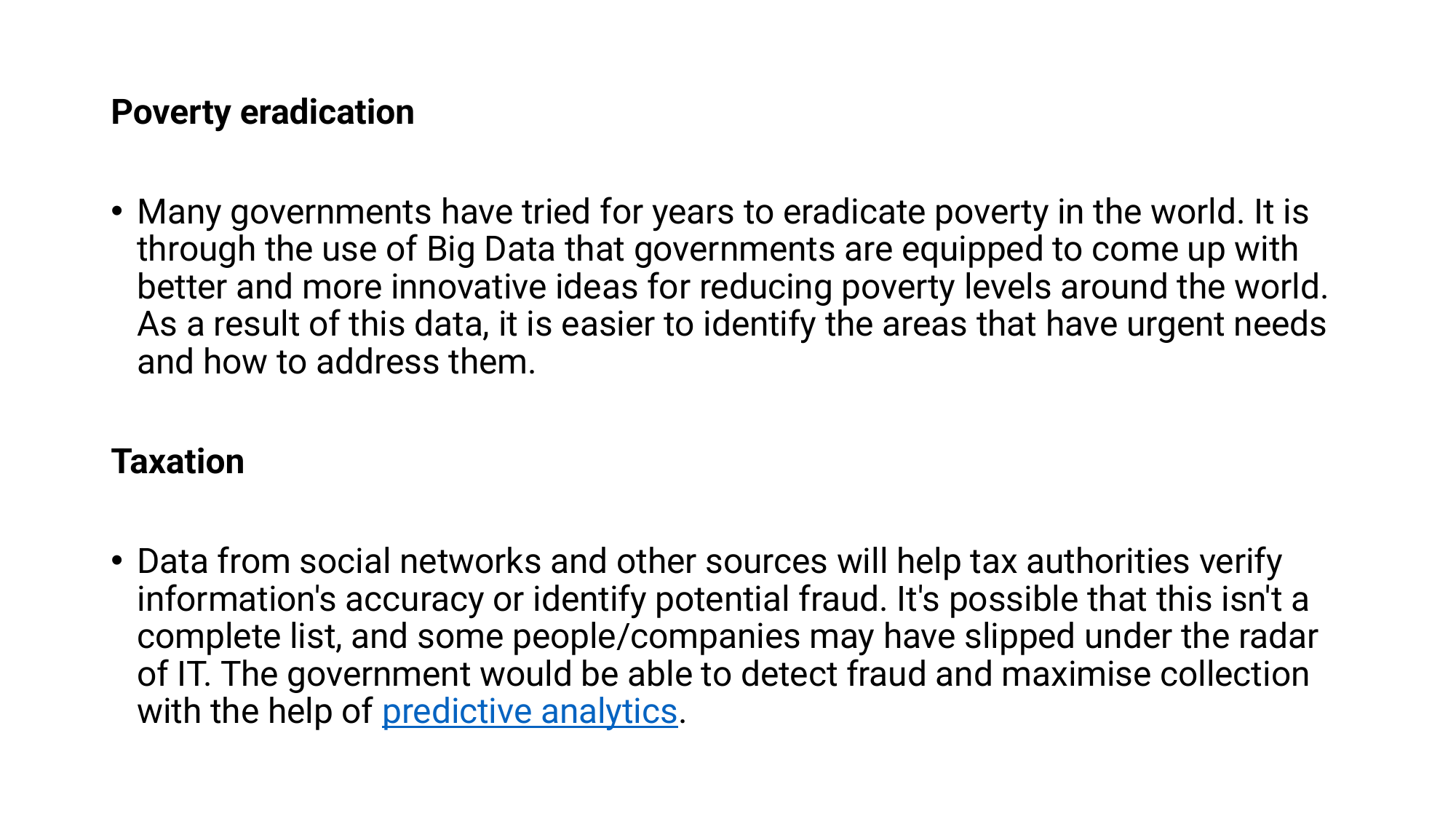

Poverty eradication

Many governments have tried for years to eradicate poverty in the world. It is through the use of Big Data that governments are equipped to come up with better and more innovative ideas for reducing poverty levels around the world. As a result of this data, it is easier to identify the areas that have urgent needs and how to address them.

Taxation

Data from social networks and other sources will help tax authorities verify information's accuracy or identify potential fraud. It's possible that this isn't a complete list, and some people/companies may have slipped under the radar of IT. The government would be able to detect fraud and maximise collection with the help of predictive analytics.